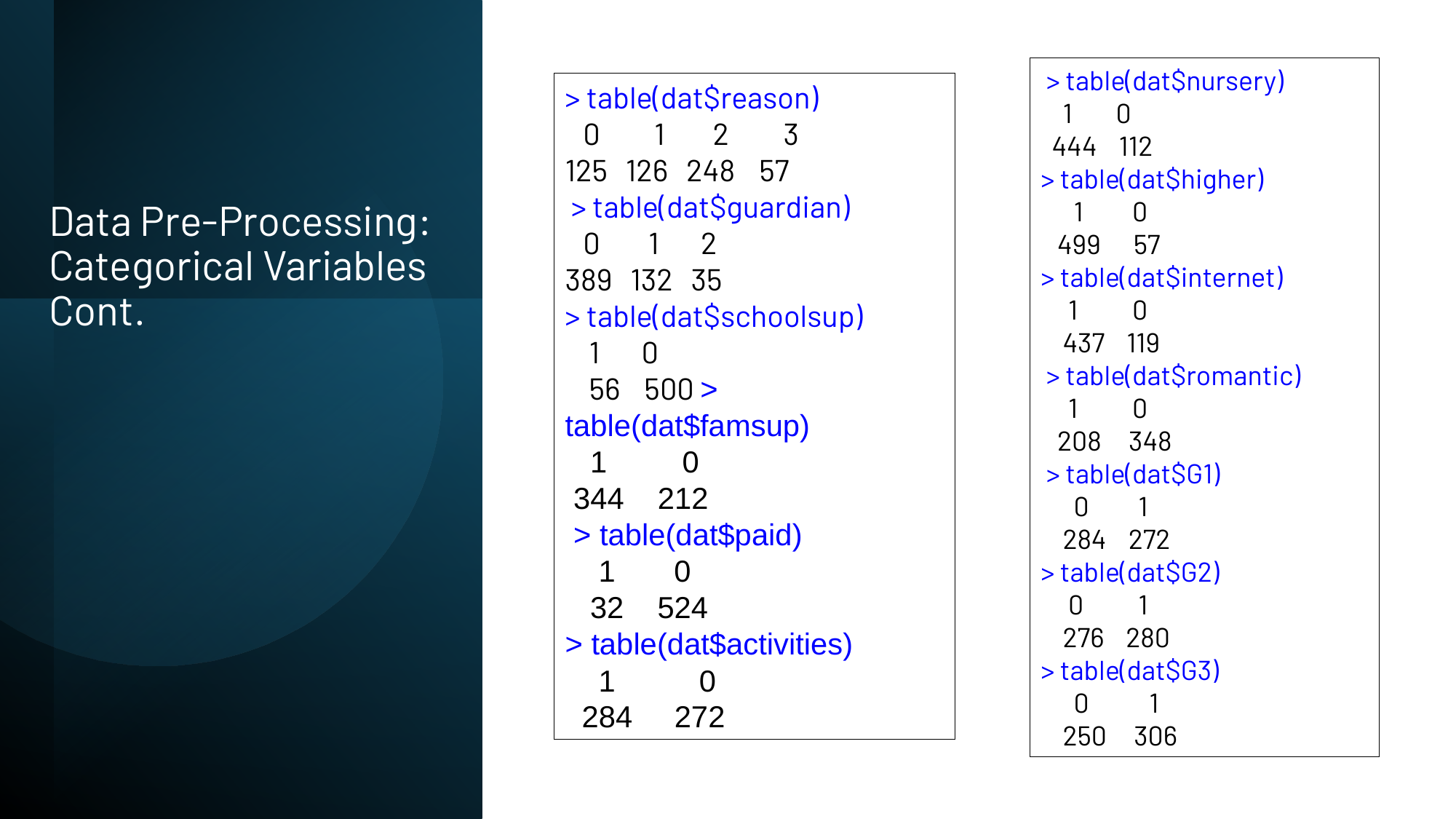

> table(dat$nursery)
    1        0
  444    112
> table(dat$higher)
      1         0
   499      57
> table(dat$internet)
     1          0
    437    119
 > table(dat$romantic)
     1          0
   208     348
 > table(dat$G1)
      0         1
    284    272
> table(dat$G2)
     0          1
    276    280
> table(dat$G3)
      0           1
    250     306
> table(dat$reason)
   0         1        2         3
125   126   248    57
 > table(dat$guardian)
   0        1       2
389   132   35
> table(dat$schoolsup)
    1       0
    56    500 > table(dat$famsup)
   1         0
 344    212
 > table(dat$paid)
    1       0
   32    524
> table(dat$activities)
    1          0
  284     272

# Data Pre-Processing: Categorical Variables Cont.